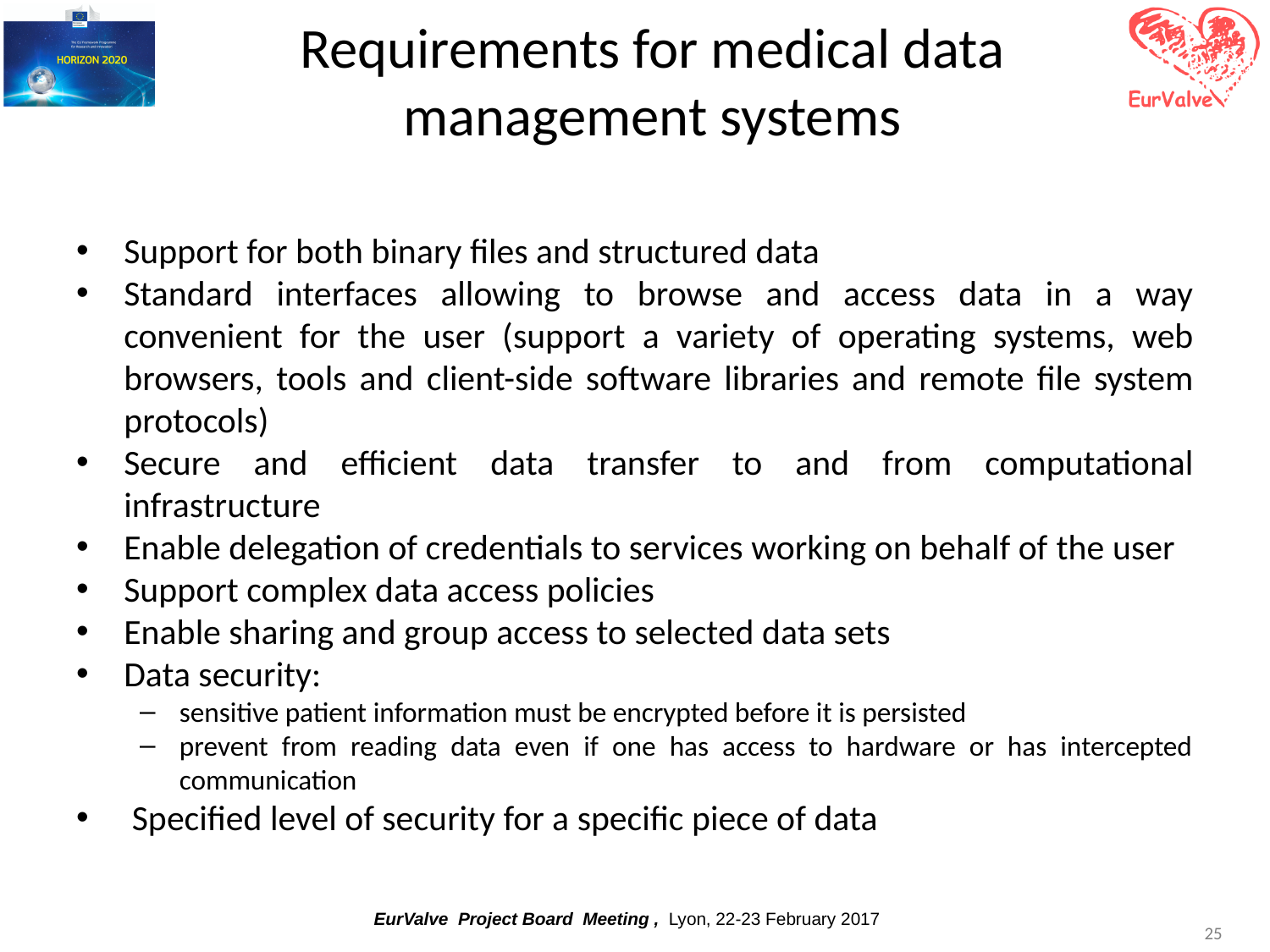

Requirements for medical data management systems
Support for both binary files and structured data
Standard interfaces allowing to browse and access data in a way convenient for the user (support a variety of operating systems, web browsers, tools and client-side software libraries and remote file system protocols)
Secure and efficient data transfer to and from computational infrastructure
Enable delegation of credentials to services working on behalf of the user
Support complex data access policies
Enable sharing and group access to selected data sets
Data security:
sensitive patient information must be encrypted before it is persisted
prevent from reading data even if one has access to hardware or has intercepted communication
 Specified level of security for a specific piece of data